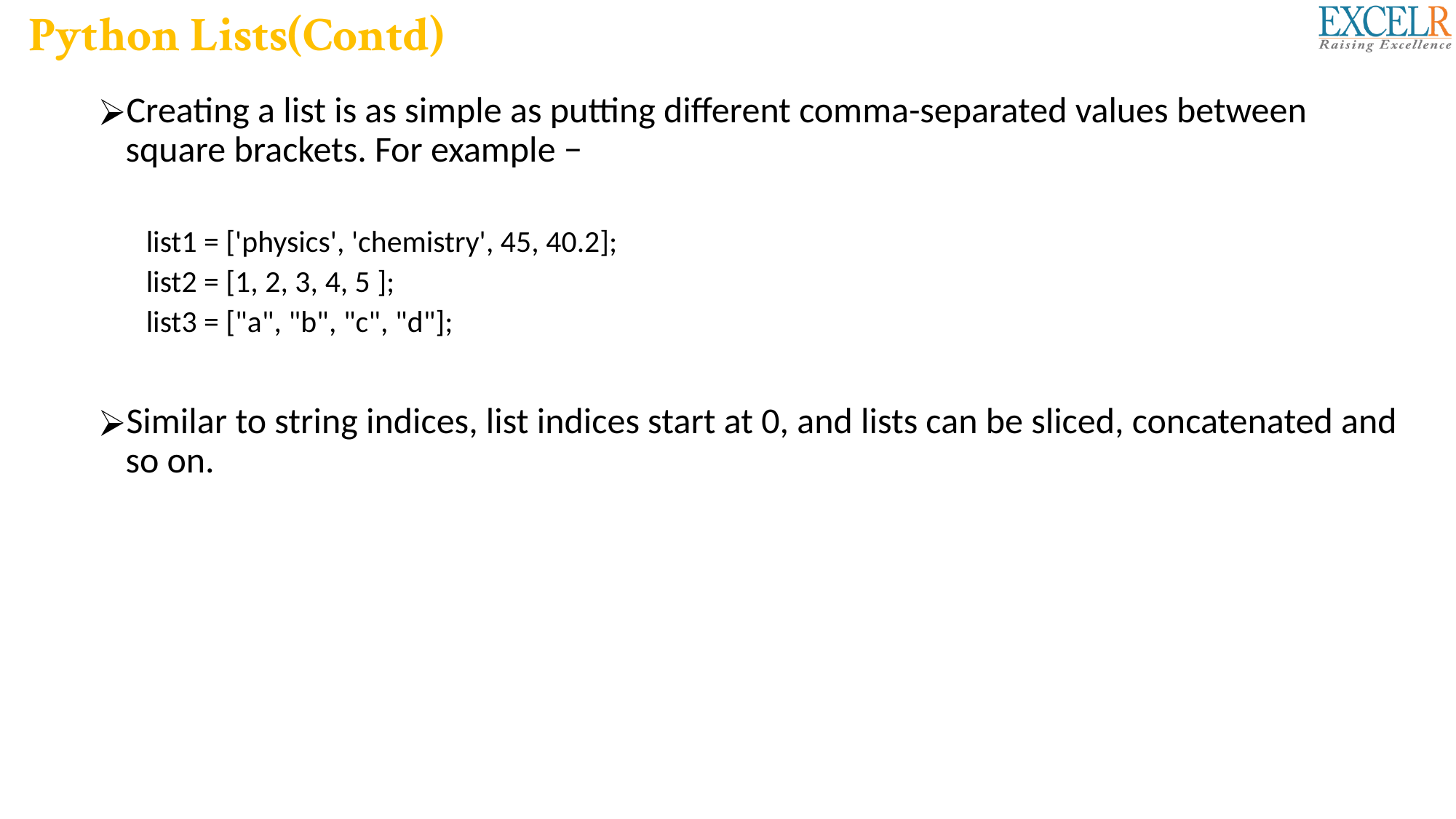

# Python Lists(Contd)
Creating a list is as simple as putting different comma-separated values between square brackets. For example −

list1 = ['physics', 'chemistry', 45, 40.2];
list2 = [1, 2, 3, 4, 5 ];
list3 = ["a", "b", "c", "d"];

Similar to string indices, list indices start at 0, and lists can be sliced, concatenated and so on.